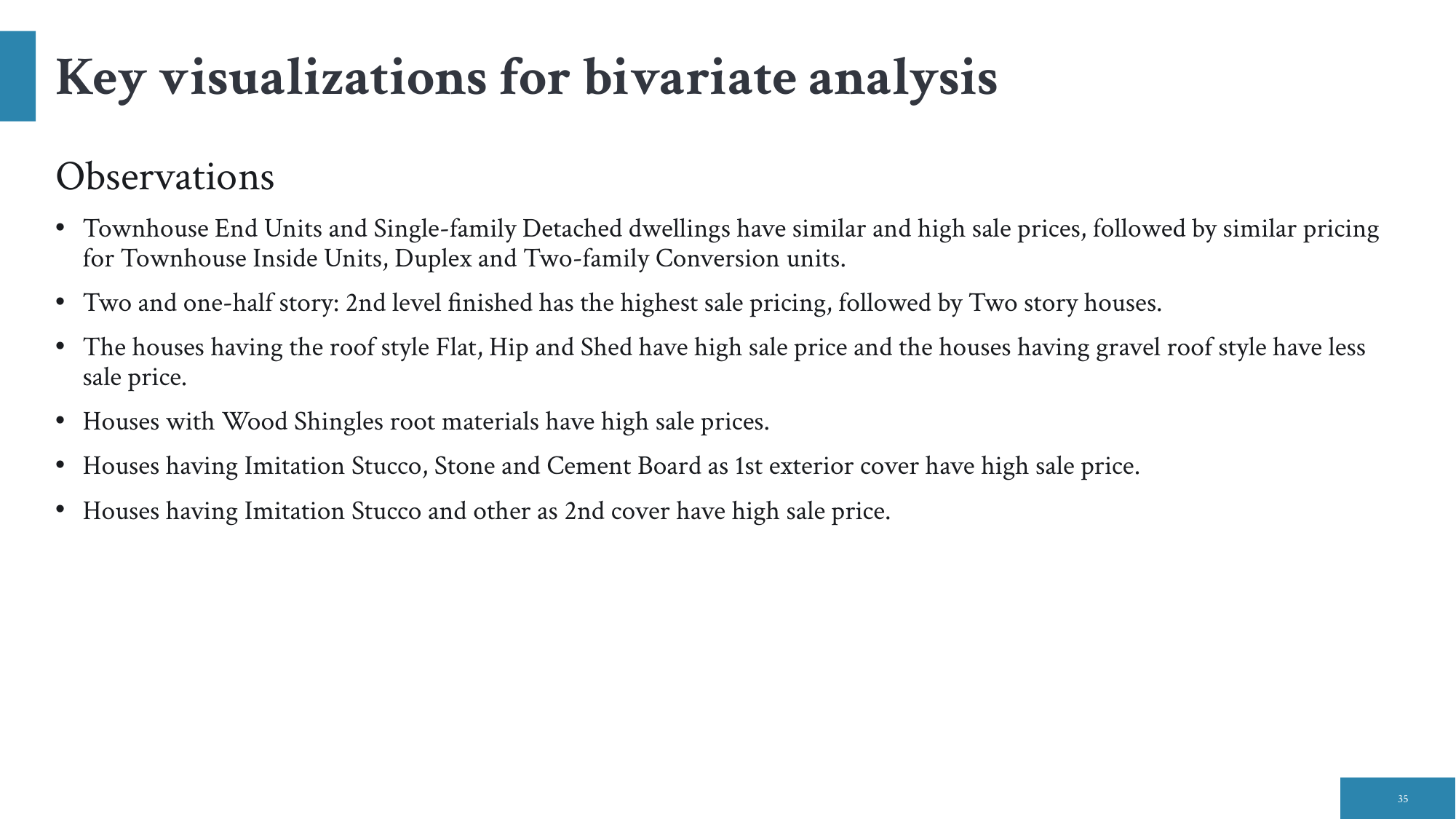

# Key visualizations for bivariate analysis
Observations
Townhouse End Units and Single-family Detached dwellings have similar and high sale prices, followed by similar pricing for Townhouse Inside Units, Duplex and Two-family Conversion units.
Two and one-half story: 2nd level finished has the highest sale pricing, followed by Two story houses.
The houses having the roof style Flat, Hip and Shed have high sale price and the houses having gravel roof style have less sale price.
Houses with Wood Shingles root materials have high sale prices.
Houses having Imitation Stucco, Stone and Cement Board as 1st exterior cover have high sale price.
Houses having Imitation Stucco and other as 2nd cover have high sale price.
35